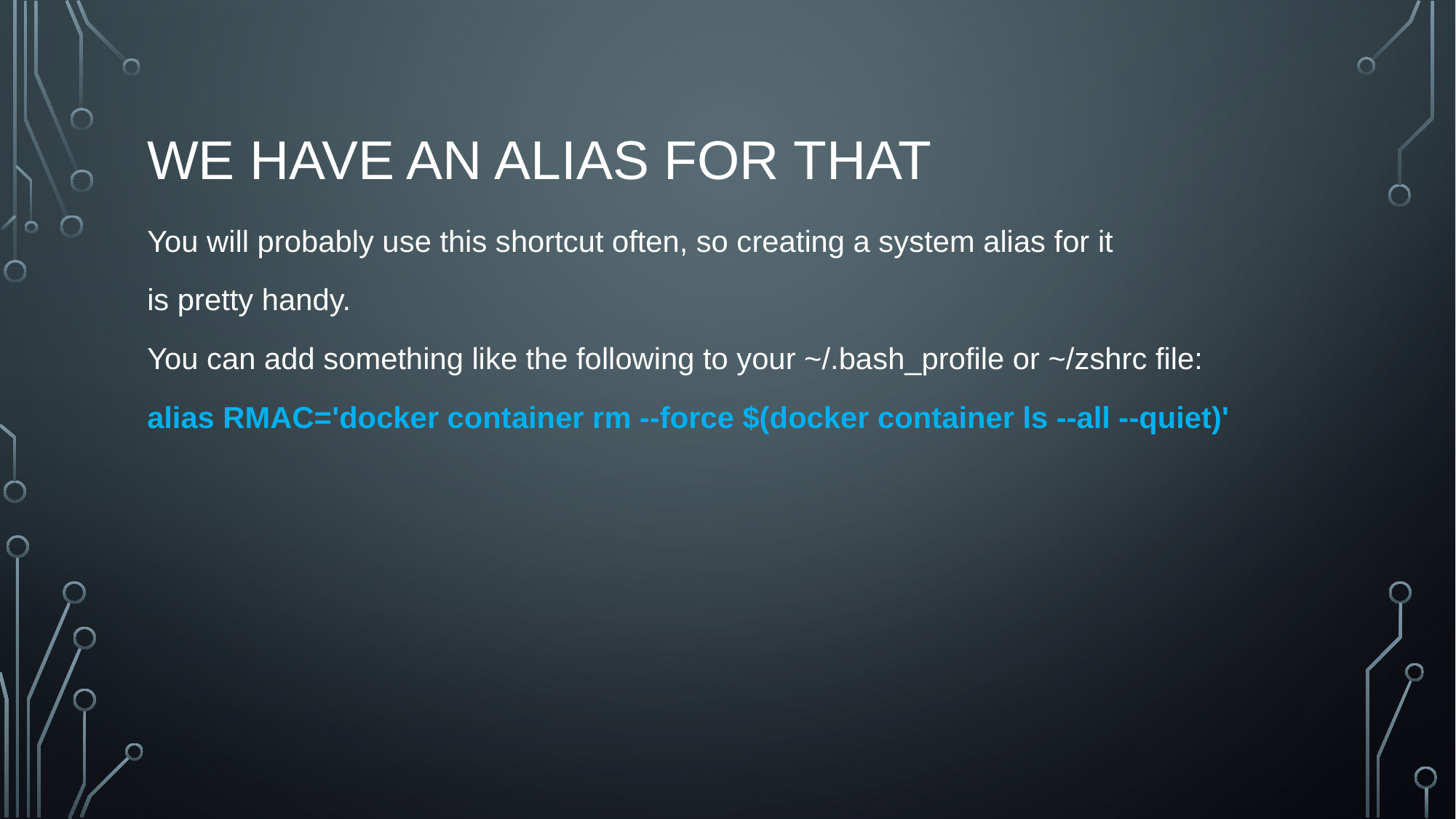

# We have an alias for that
You will probably use this shortcut often, so creating a system alias for it
is pretty handy.
You can add something like the following to your ~/.bash_profile or ~/zshrc file:
alias RMAC='docker container rm --force $(docker container ls --all --quiet)'